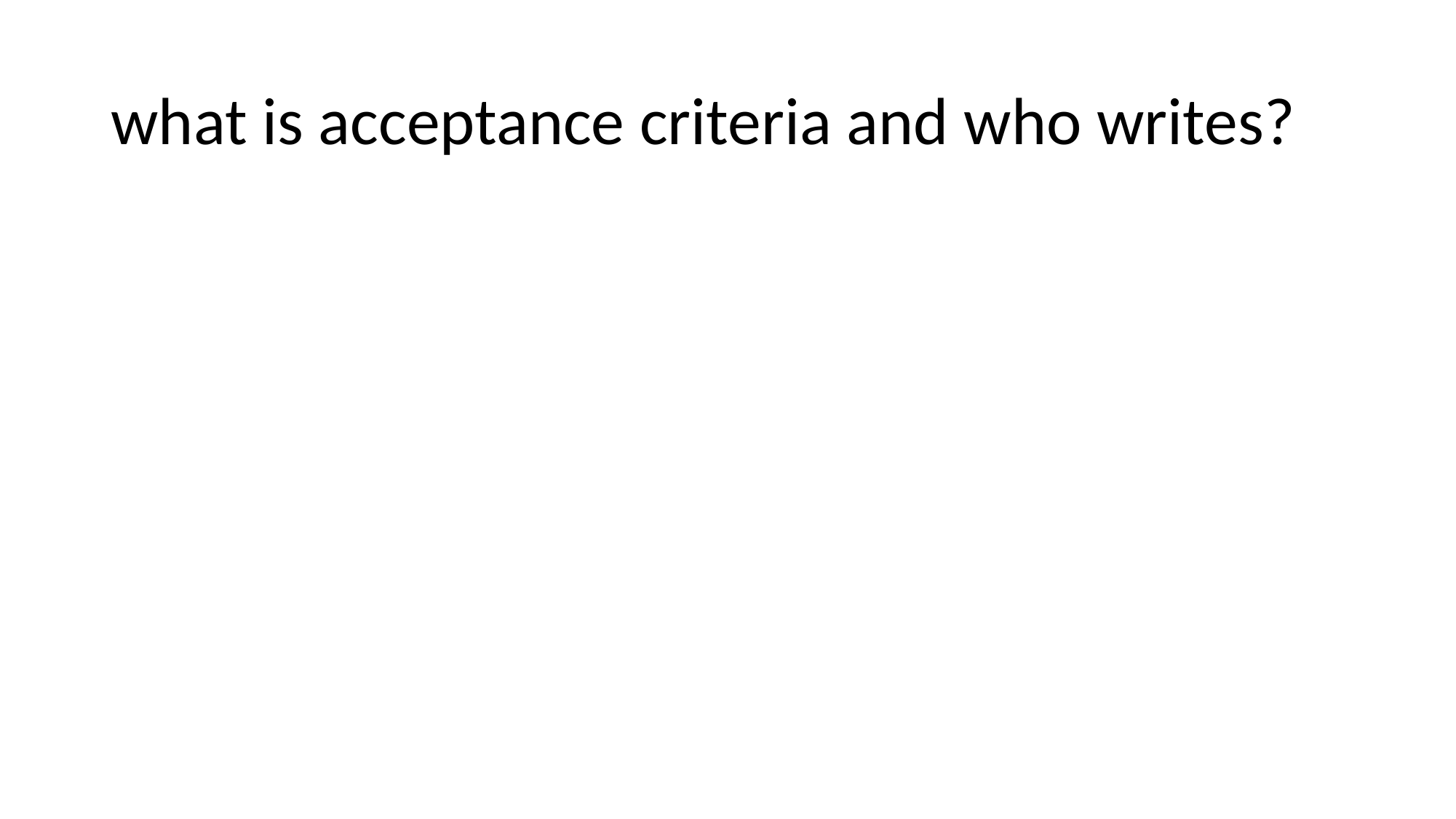

# what is acceptance criteria and who writes?